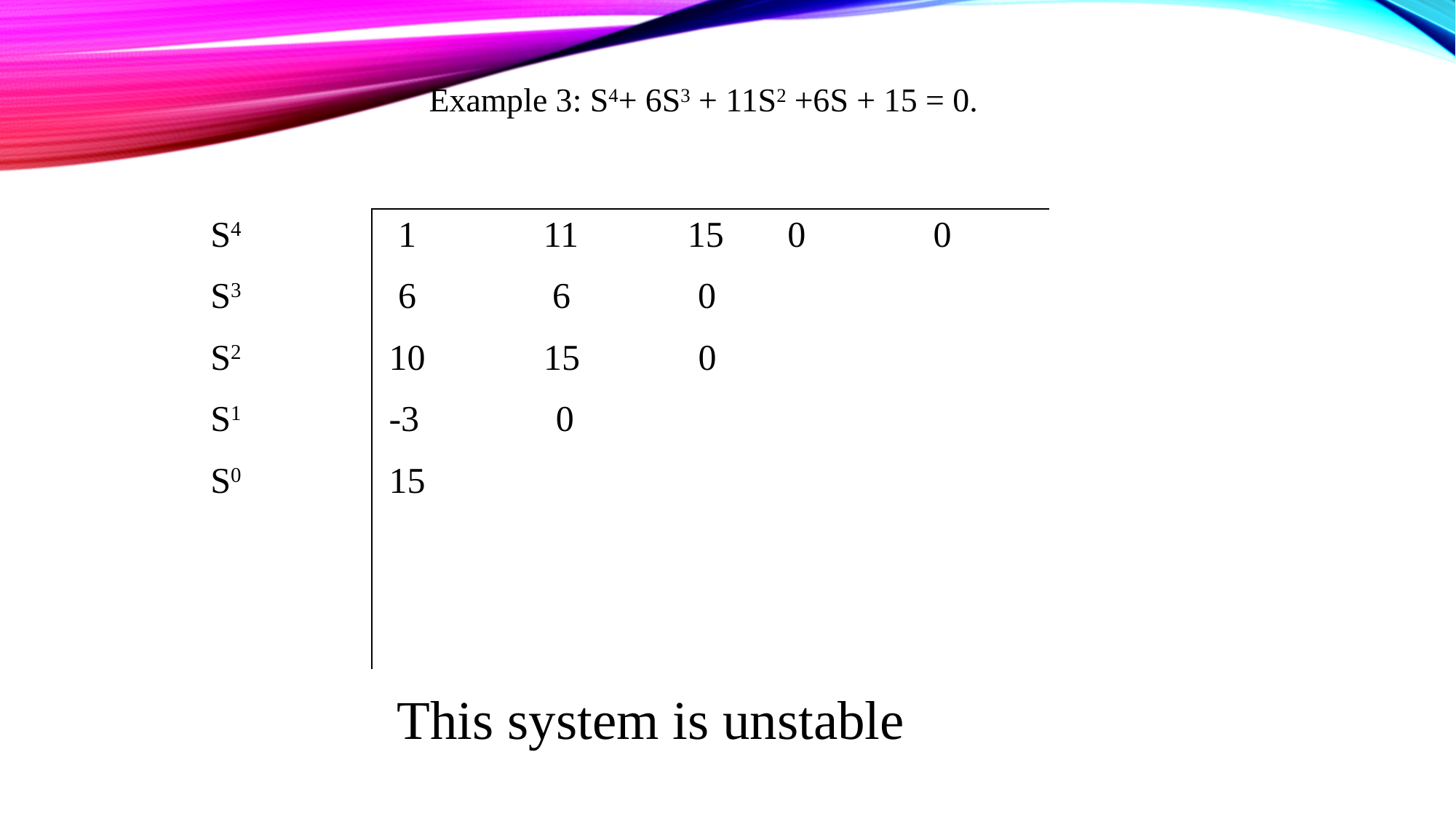

Example 3: S4+ 6S3 + 11S2 +6S + 15 = 0.

| S4 S3 S2 S1 S0 | 1 11 15 0 0 6 6 0 10 15 0 -3 0 15 |
| --- | --- |
This system is unstable